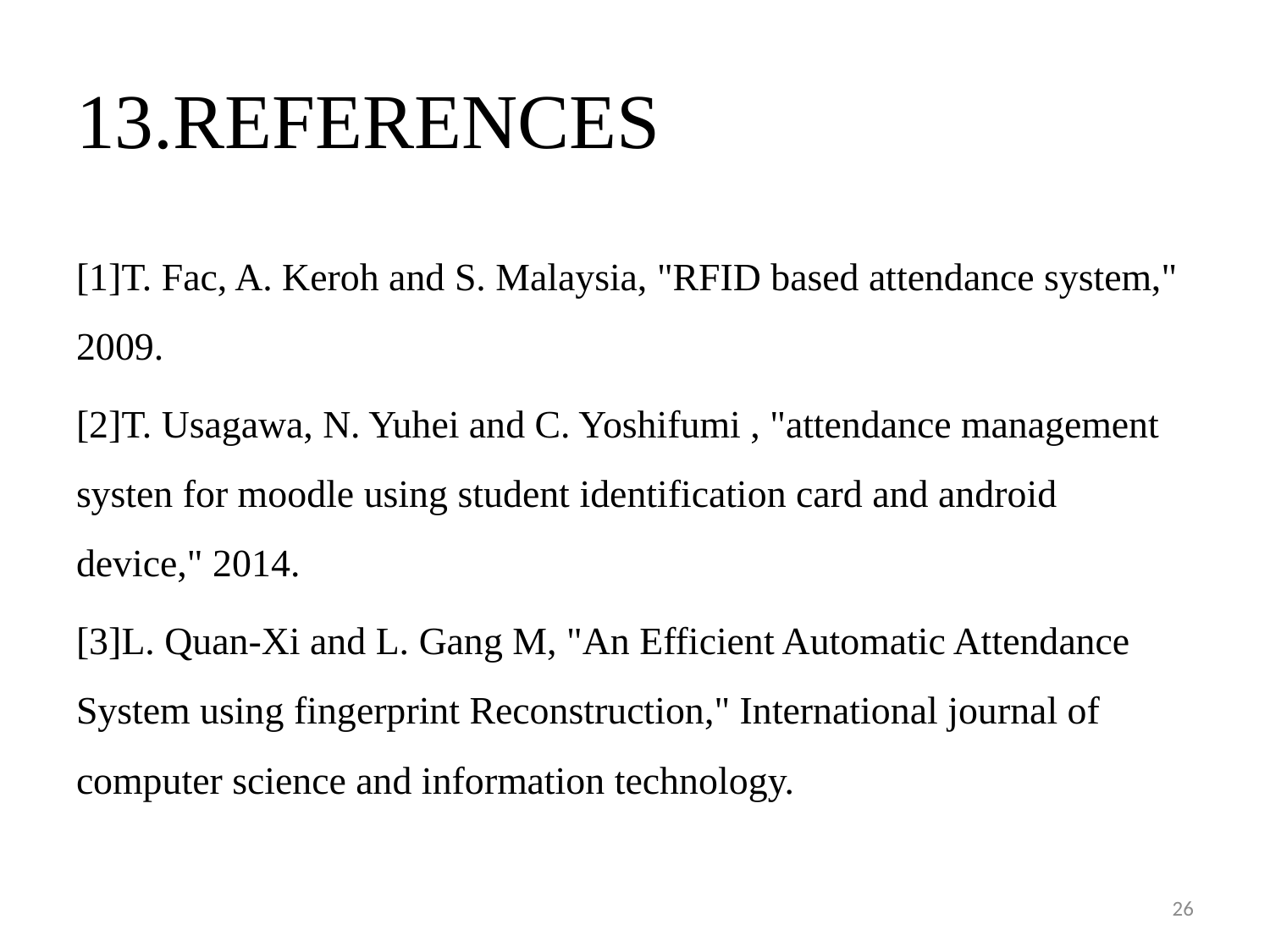

# 13.REFERENCES
[1]T. Fac, A. Keroh and S. Malaysia, "RFID based attendance system," 2009.
[2]T. Usagawa, N. Yuhei and C. Yoshifumi , "attendance management systen for moodle using student identification card and android device," 2014.
[3]L. Quan-Xi and L. Gang M, "An Efficient Automatic Attendance System using fingerprint Reconstruction," International journal of computer science and information technology.
26